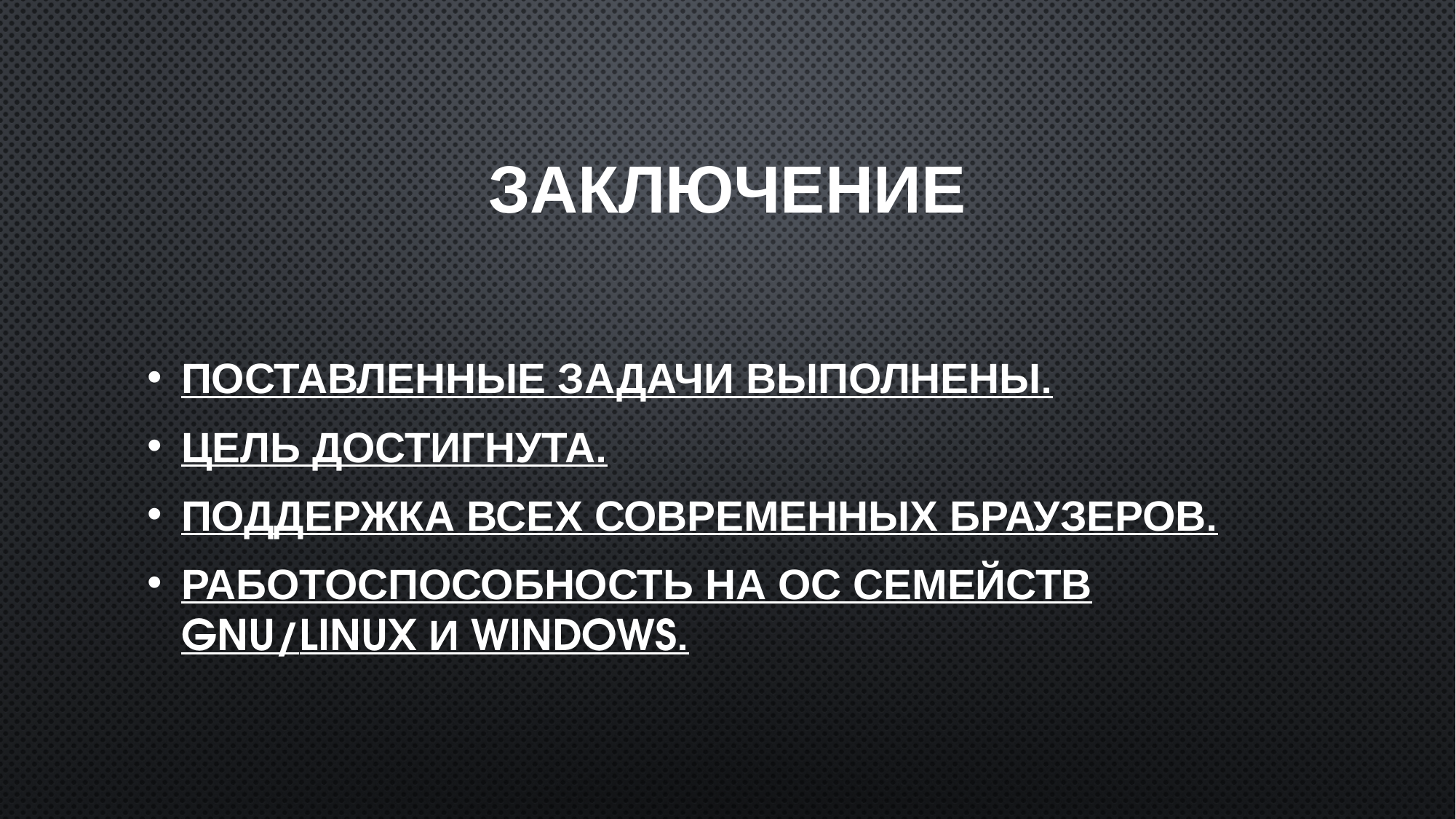

# Заключение
Поставленные задачи выполнены.
Цель достигнута.
Поддержка всех современных браузеров.
Работоспособность на ОС семейств GNU/Linux и Windows.